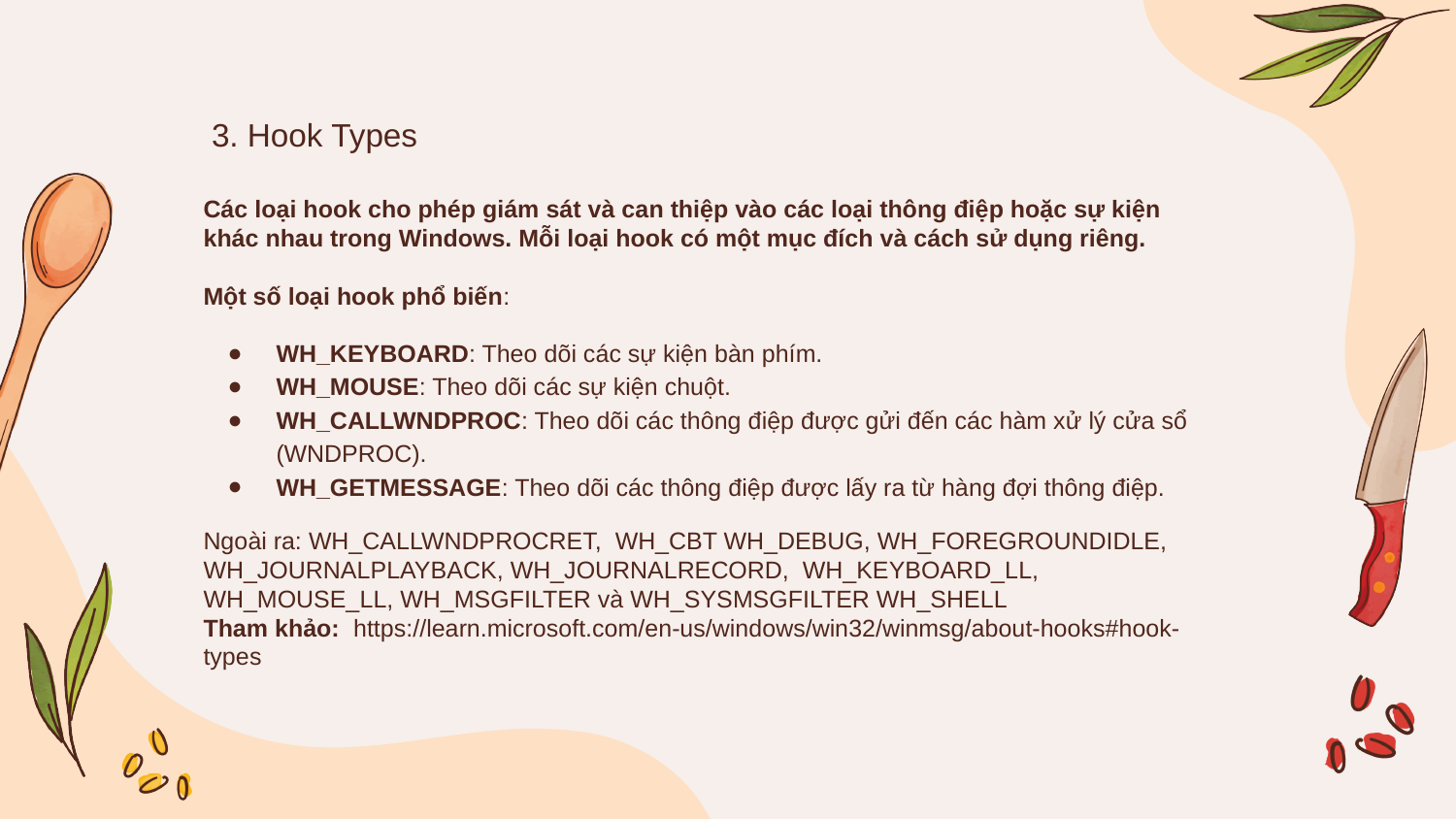

# 3. Hook Types
Các loại hook cho phép giám sát và can thiệp vào các loại thông điệp hoặc sự kiện
khác nhau trong Windows. Mỗi loại hook có một mục đích và cách sử dụng riêng.

Một số loại hook phổ biến:
WH_KEYBOARD: Theo dõi các sự kiện bàn phím.
WH_MOUSE: Theo dõi các sự kiện chuột.
WH_CALLWNDPROC: Theo dõi các thông điệp được gửi đến các hàm xử lý cửa sổ (WNDPROC).
WH_GETMESSAGE: Theo dõi các thông điệp được lấy ra từ hàng đợi thông điệp.
Ngoài ra: WH_CALLWNDPROCRET,  WH_CBT WH_DEBUG, WH_FOREGROUNDIDLE, WH_JOURNALPLAYBACK, WH_JOURNALRECORD,  WH_KEYBOARD_LL, WH_MOUSE_LL, WH_MSGFILTER và WH_SYSMSGFILTER WH_SHELL
Tham khảo:  https://learn.microsoft.com/en-us/windows/win32/winmsg/about-hooks#hook-types